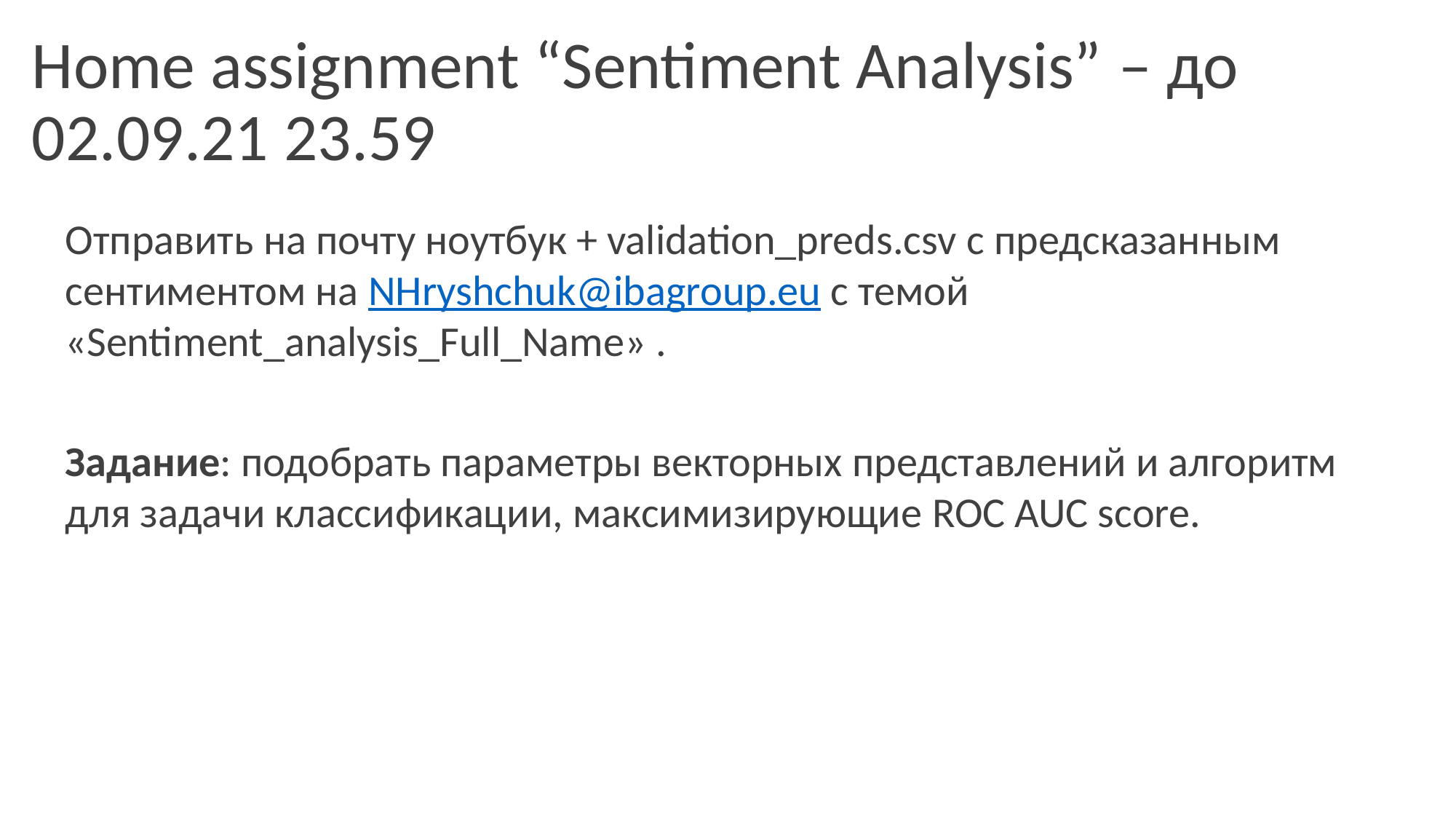

Home assignment “Sentiment Analysis” – до 02.09.21 23.59
Отправить на почту ноутбук + validation_preds.csv c предсказанным сентиментом на NHryshchuk@ibagroup.eu с темой «Sentiment_analysis_Full_Name» .

Задание: подобрать параметры векторных представлений и алгоритм для задачи классификации, максимизирующие ROC AUC score.